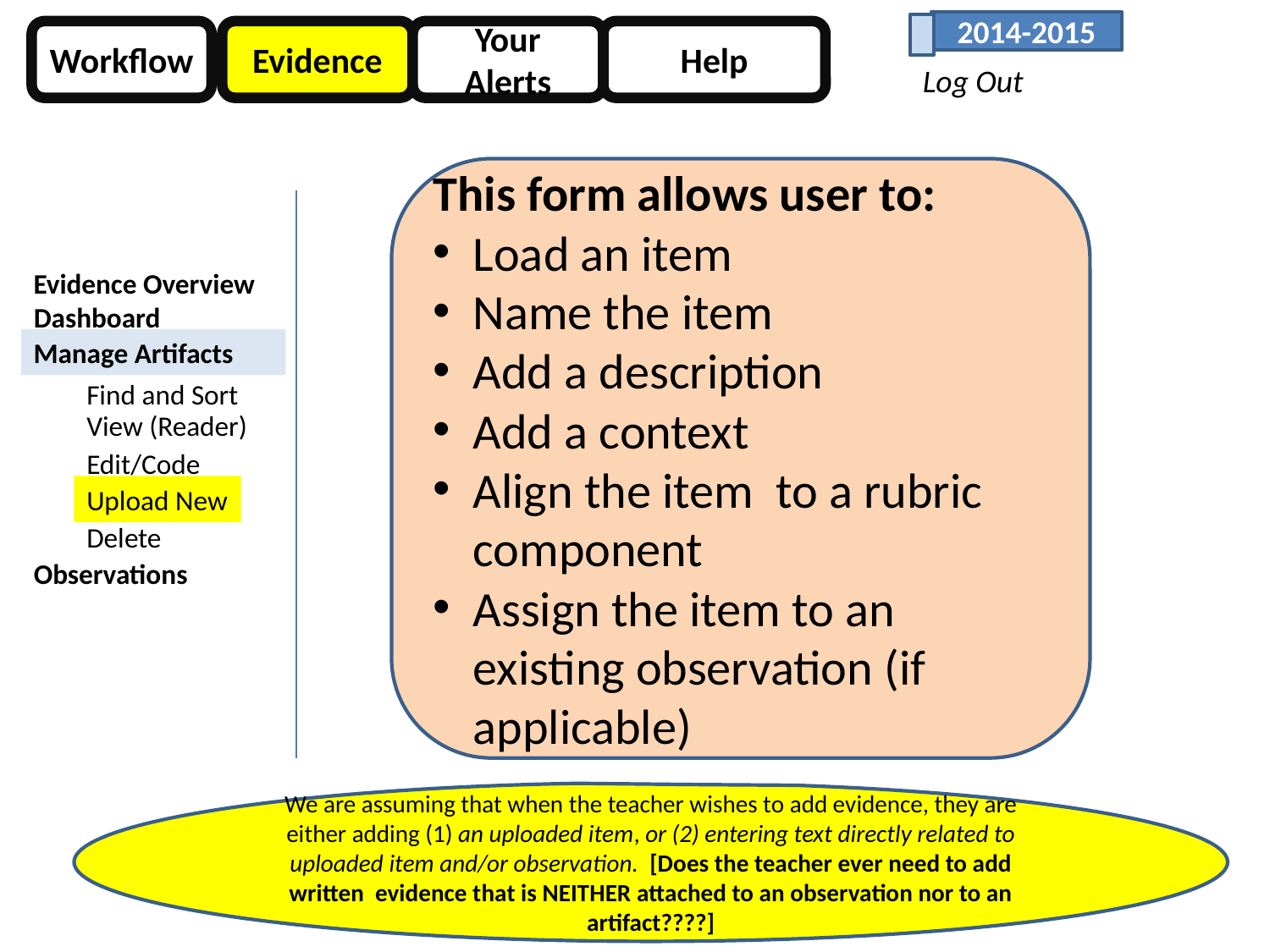

2014-2015

Workflow
Evidence
Your Alerts
Help
Log Out
This form allows user to:
Load an item
Name the item
Add a description
Add a context
Align the item  to a rubric component
Assign the item to an existing observation (if applicable)
Evidence Overview
Dashboard
Manage Artifacts
Find and Sort
View (Reader)
Edit/Code
Upload New
Delete
Observations
We are assuming that when the teacher wishes to add evidence, they are either adding (1) an uploaded item, or (2) entering text directly related to uploaded item and/or observation.  [Does the teacher ever need to add written  evidence that is NEITHER attached to an observation nor to an artifact????]